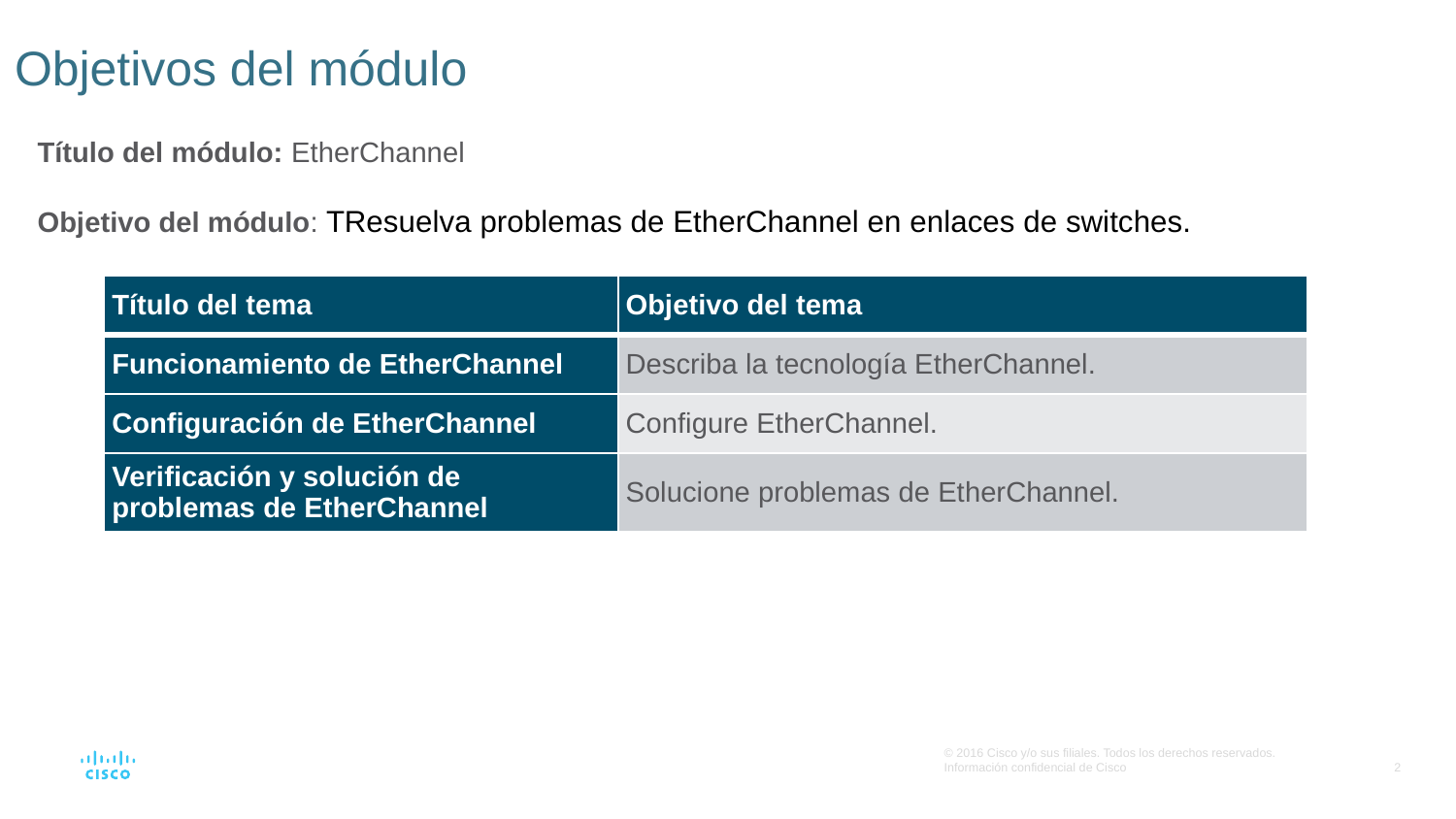

# Objetivos del módulo
Título del módulo: EtherChannel

Objetivo del módulo: TResuelva problemas de EtherChannel en enlaces de switches.

| Título del tema | Objetivo del tema |
| --- | --- |
| Funcionamiento de EtherChannel | Describa la tecnología EtherChannel. |
| Configuración de EtherChannel | Configure EtherChannel. |
| Verificación y solución de problemas de EtherChannel | Solucione problemas de EtherChannel. |